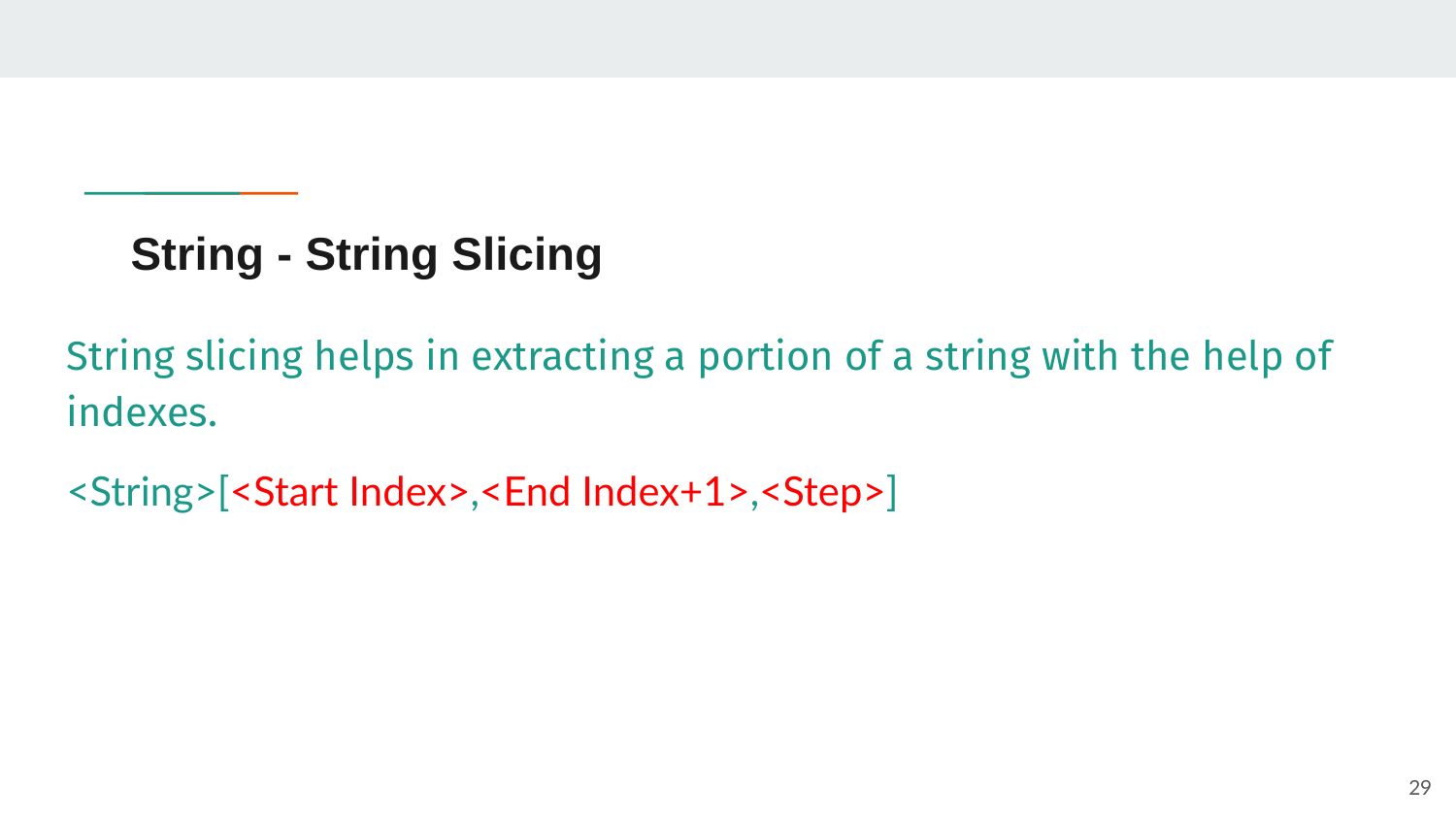

# String - String Slicing
String slicing helps in extracting a portion of a string with the help of indexes.
<String>[<Start Index>,<End Index+1>,<Step>]
29